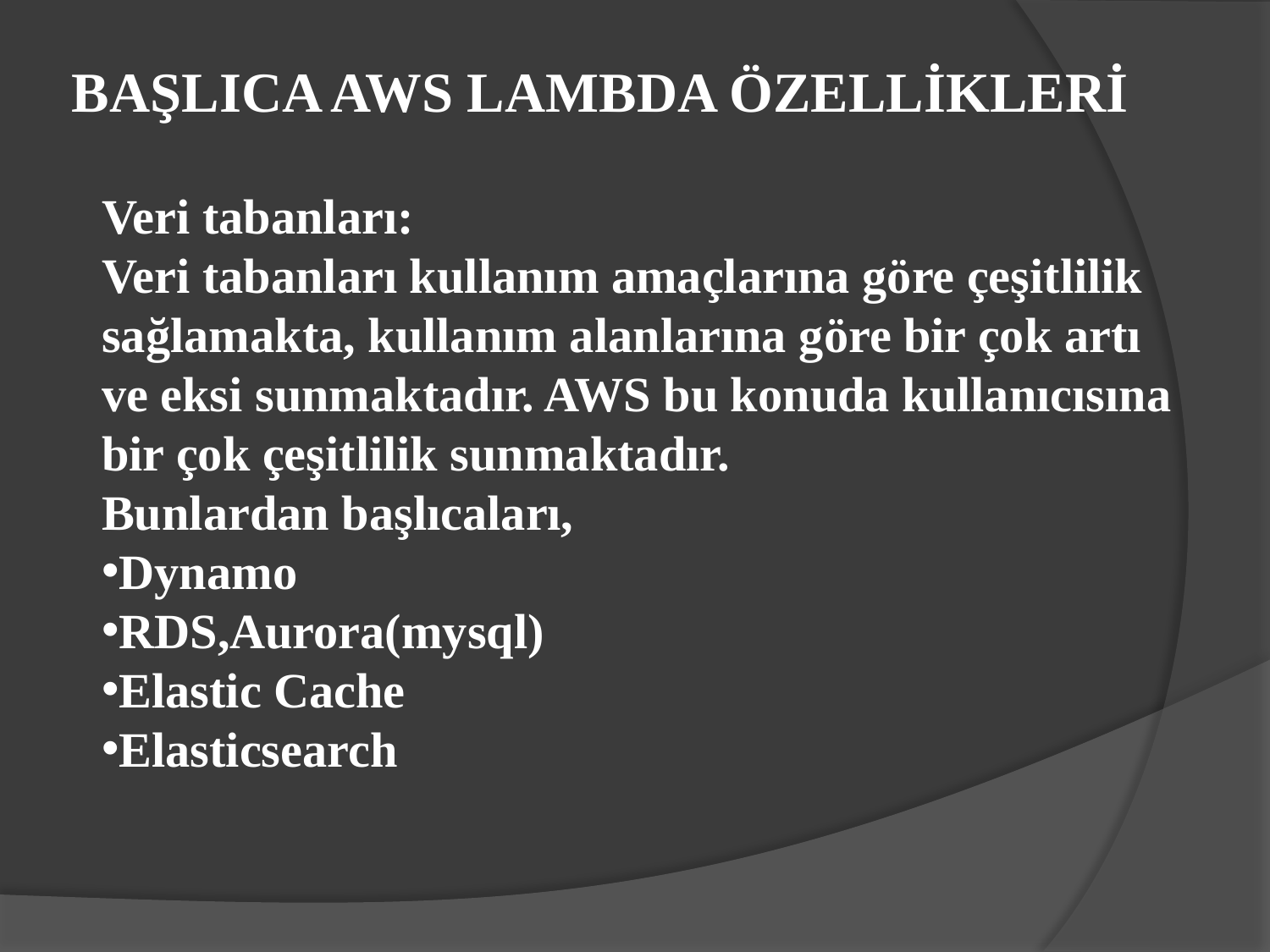

BAŞLICA AWS LAMBDA ÖZELLİKLERİ

Veri tabanları:
Veri tabanları kullanım amaçlarına göre çeşitlilik sağlamakta, kullanım alanlarına göre bir çok artı ve eksi sunmaktadır. AWS bu konuda kullanıcısına bir çok çeşitlilik sunmaktadır.
Bunlardan başlıcaları,
Dynamo
RDS,Aurora(mysql)
Elastic Cache
Elasticsearch